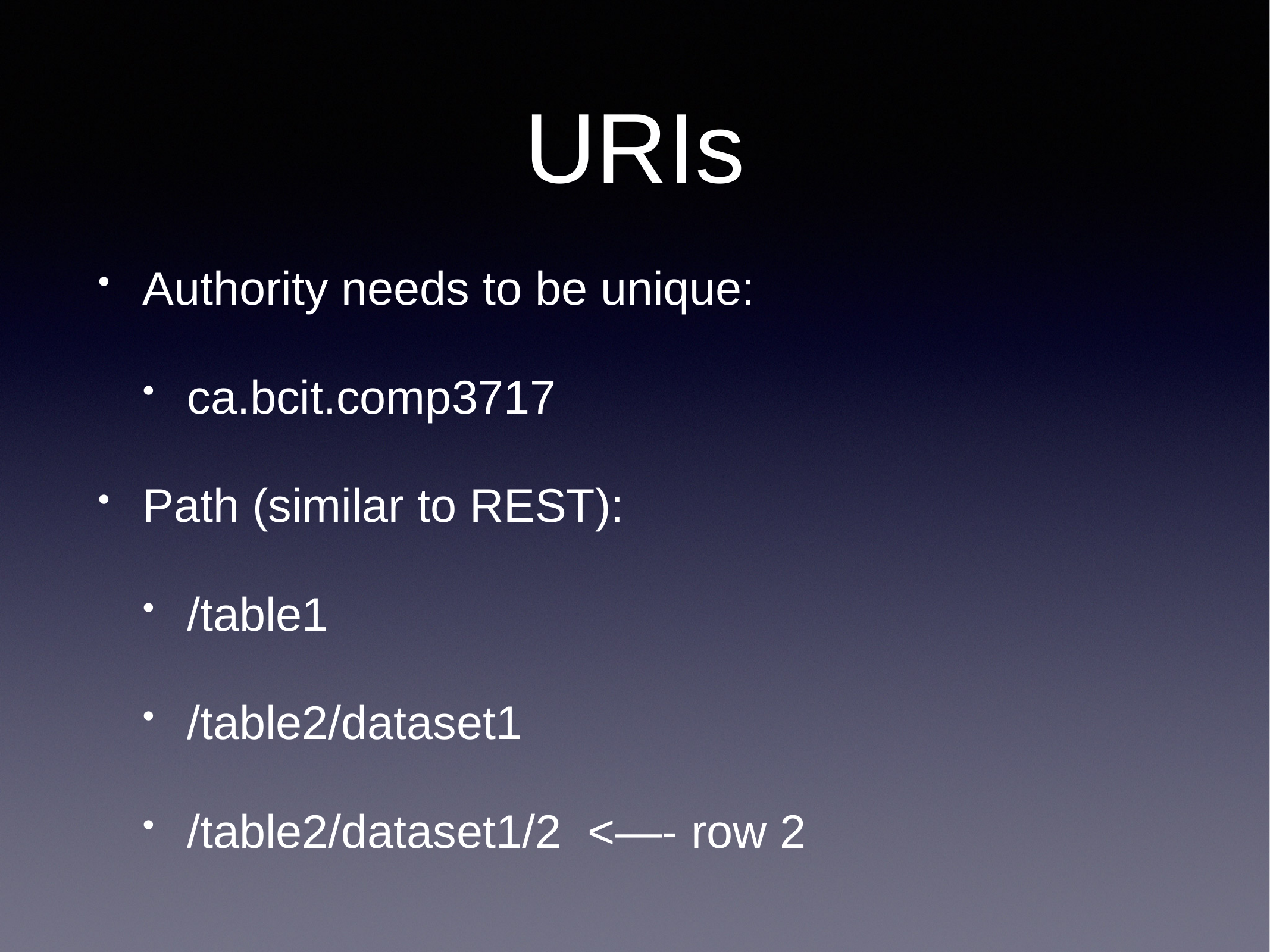

# URIs
Authority needs to be unique:
ca.bcit.comp3717
Path (similar to REST):
/table1
/table2/dataset1
/table2/dataset1/2  <—- row 2